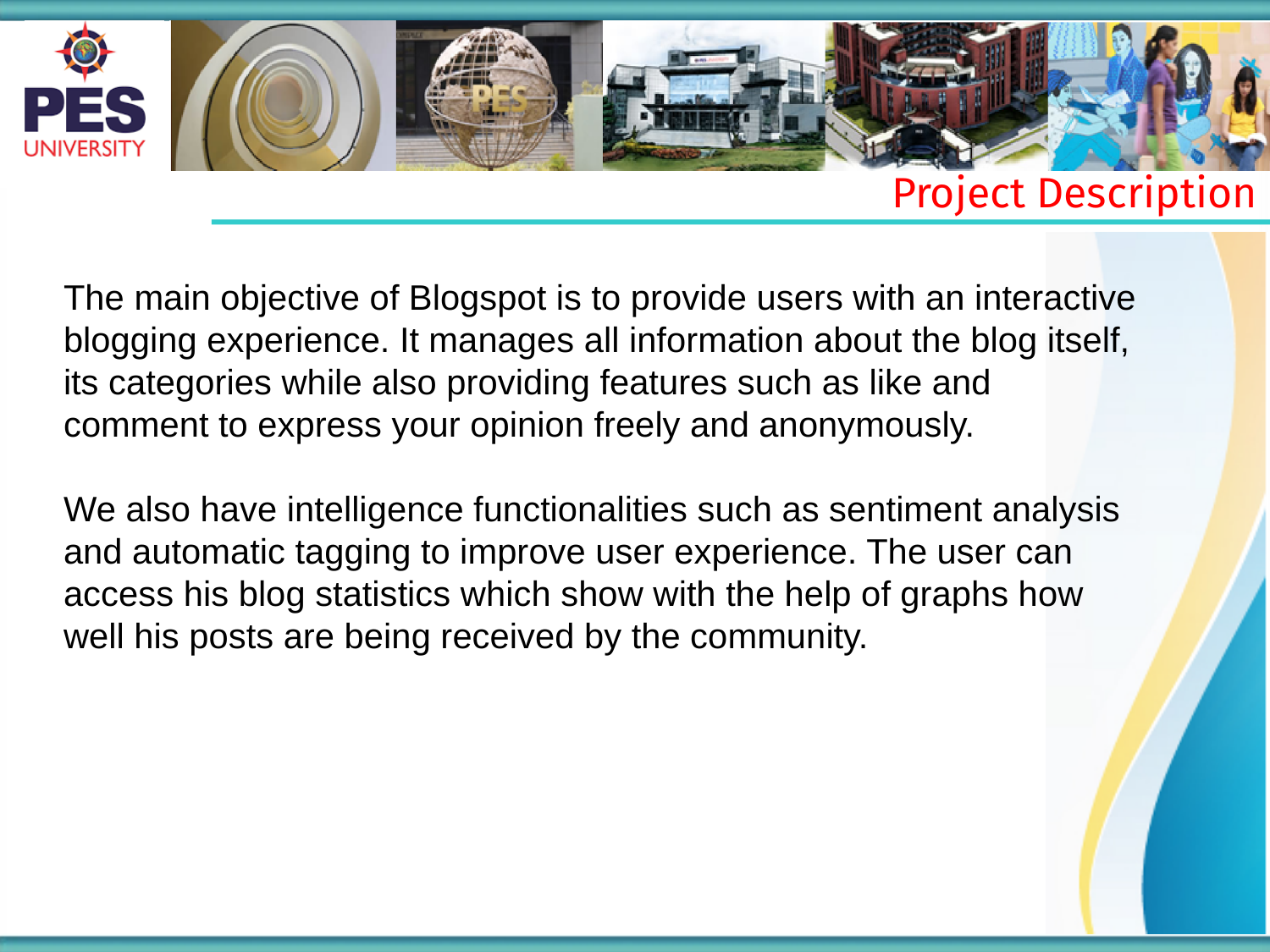

Project Description

The main objective of Blogspot is to provide users with an interactive blogging experience. It manages all information about the blog itself, its categories while also providing features such as like and comment to express your opinion freely and anonymously.

We also have intelligence functionalities such as sentiment analysis and automatic tagging to improve user experience. The user can access his blog statistics which show with the help of graphs how well his posts are being received by the community.